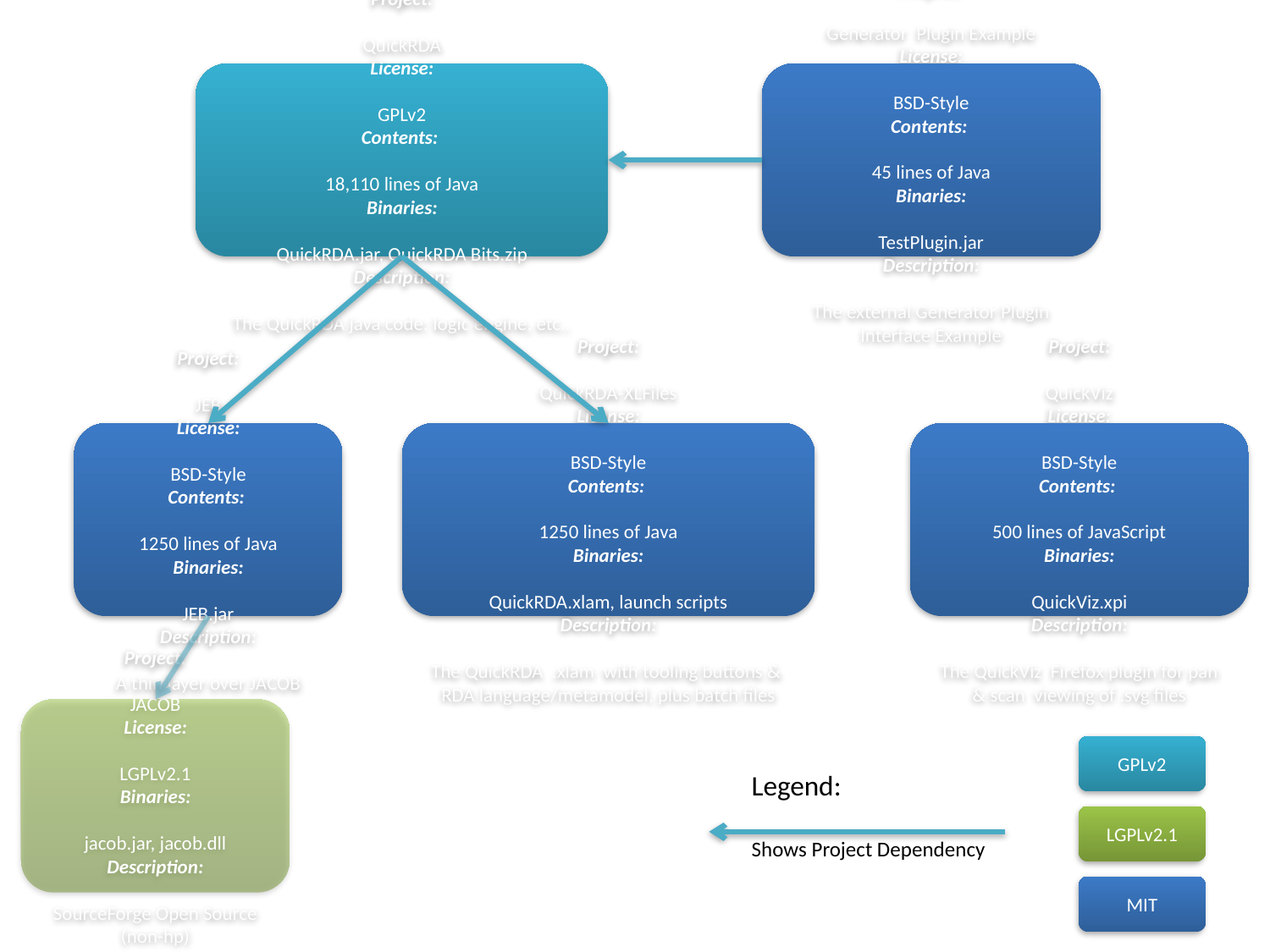

Project:	QuickRDA
License:	GPLv2
Contents: 	18,110 lines of Java
Binaries:	QuickRDA.jar, QuickRDA Bits.zip
Description:
The QuickRDA java code: logic engine, etc..
Project:	Generator  Plugin Example
License:	BSD-Style
Contents: 	45 lines of Java
Binaries:	TestPlugin.jar
Description:
The external Generator Plugin Interface Example
Project:	JEB
License:	BSD-Style
Contents: 	1250 lines of Java
Binaries:	JEB.jar
Description:
A thin layer over JACOB
Project:	QuickRDA-XLFiles
License:	BSD-Style
Contents: 	1250 lines of Java
Binaries:	QuickRDA.xlam, launch scripts
Description:
The QuickRDA  .xlam  with tooling buttons &
RDA language/metamodel, plus batch files
Project:	QuickViz
License:	BSD-Style
Contents: 	500 lines of JavaScript
Binaries:	QuickViz.xpi
Description:
The QuickViz  Firefox plugin for pan & scan  viewing of .svg files
Project:	JACOB
License:	LGPLv2.1
Binaries:	jacob.jar, jacob.dll
Description:
SourceForge Open Source (non-hp)
Legend:

Shows Project Dependency
GPLv2
LGPLv2.1
MIT